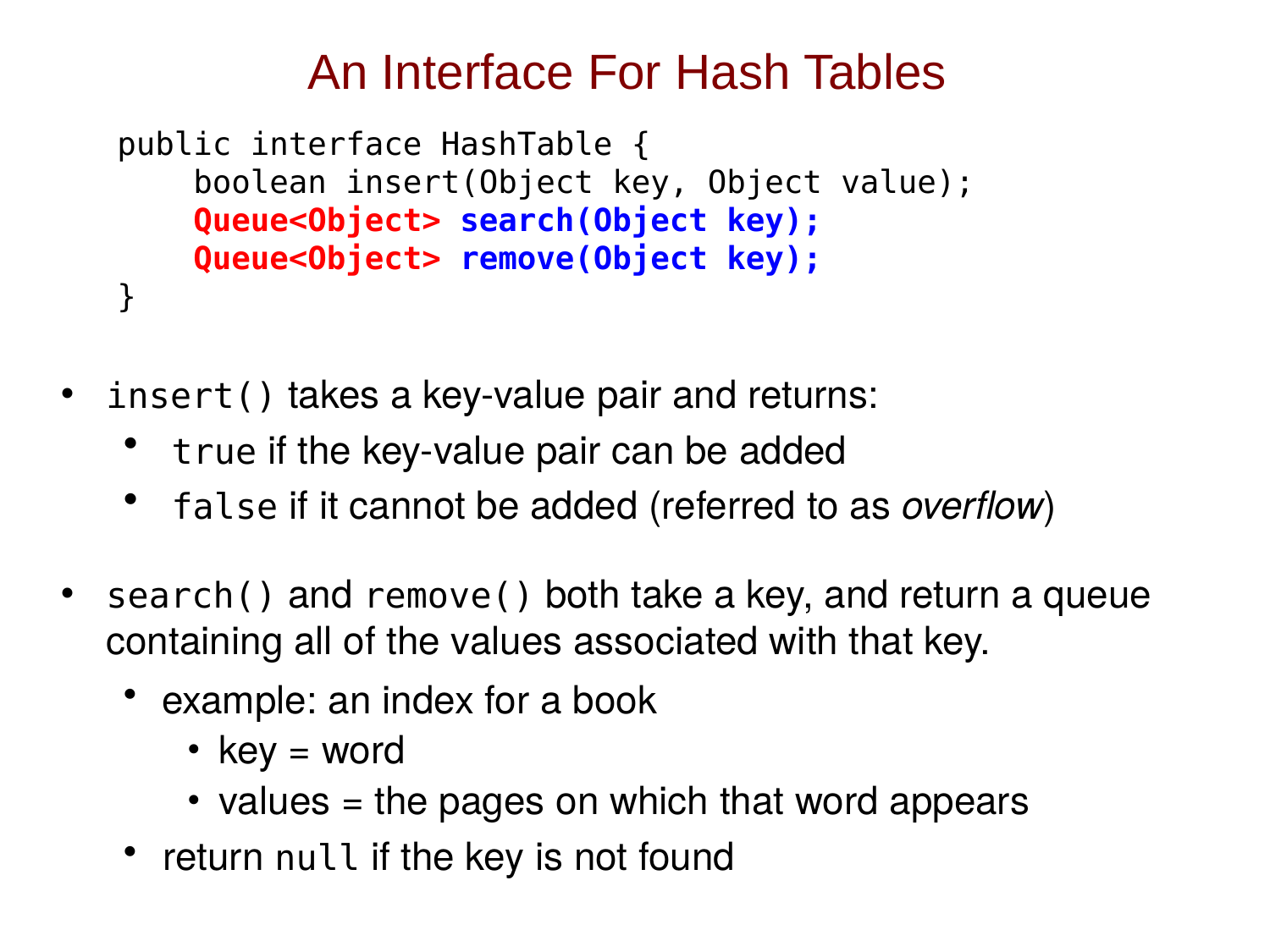

# An Interface For Hash Tables
   public interface HashTable {
       boolean insert(Object key, Object value);
       Queue<Object> search(Object key);
       Queue<Object> remove(Object key);
   }
insert() takes a key-value pair and returns:
 true if the key-value pair can be added
 false if it cannot be added (referred to as overflow)
search() and remove() both take a key, and return a queue containing all of the values associated with that key.
example: an index for a book
key = word
values = the pages on which that word appears
return null if the key is not found